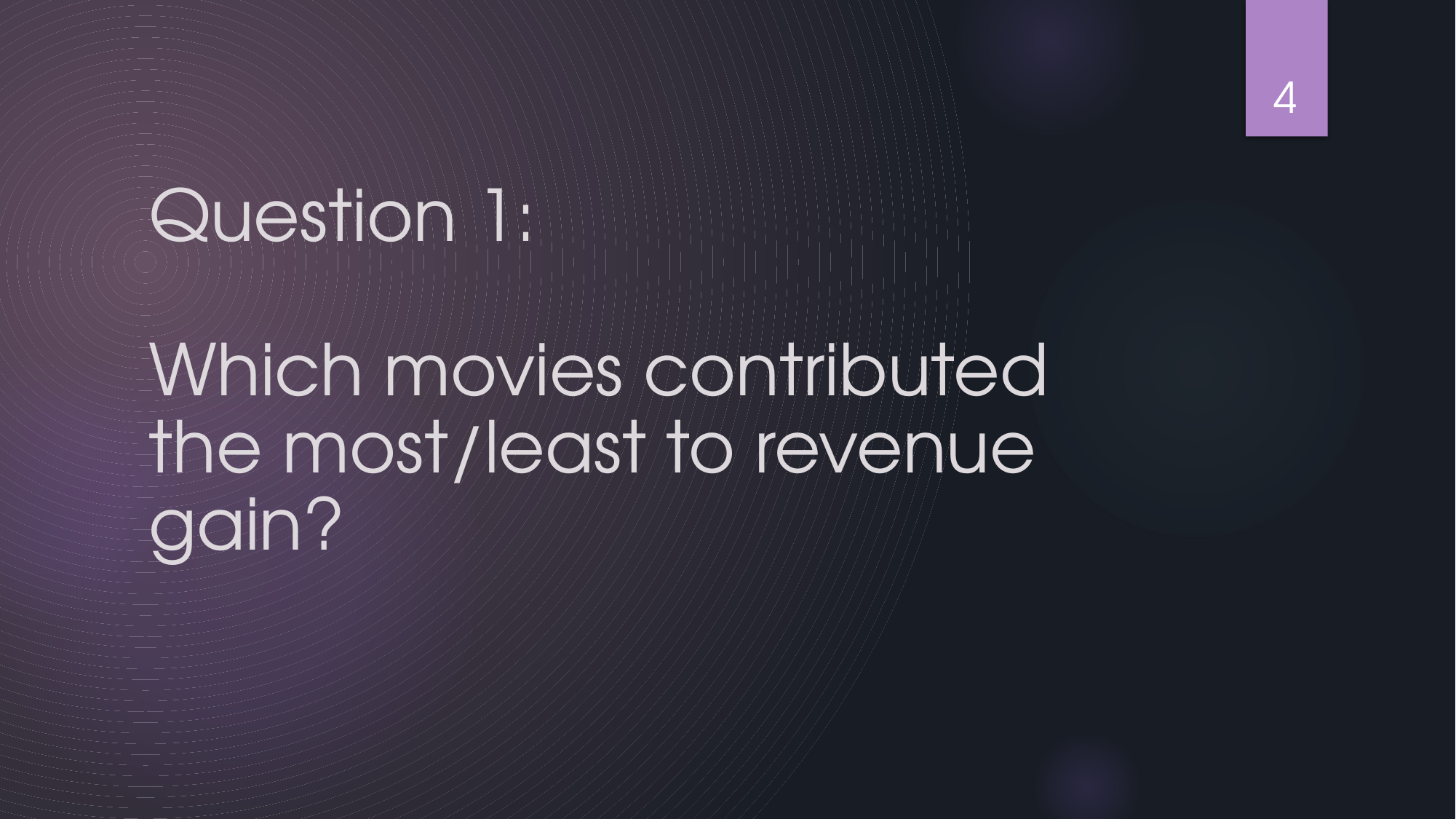

4
# Question 1: Which movies contributed the most/least to revenue gain?